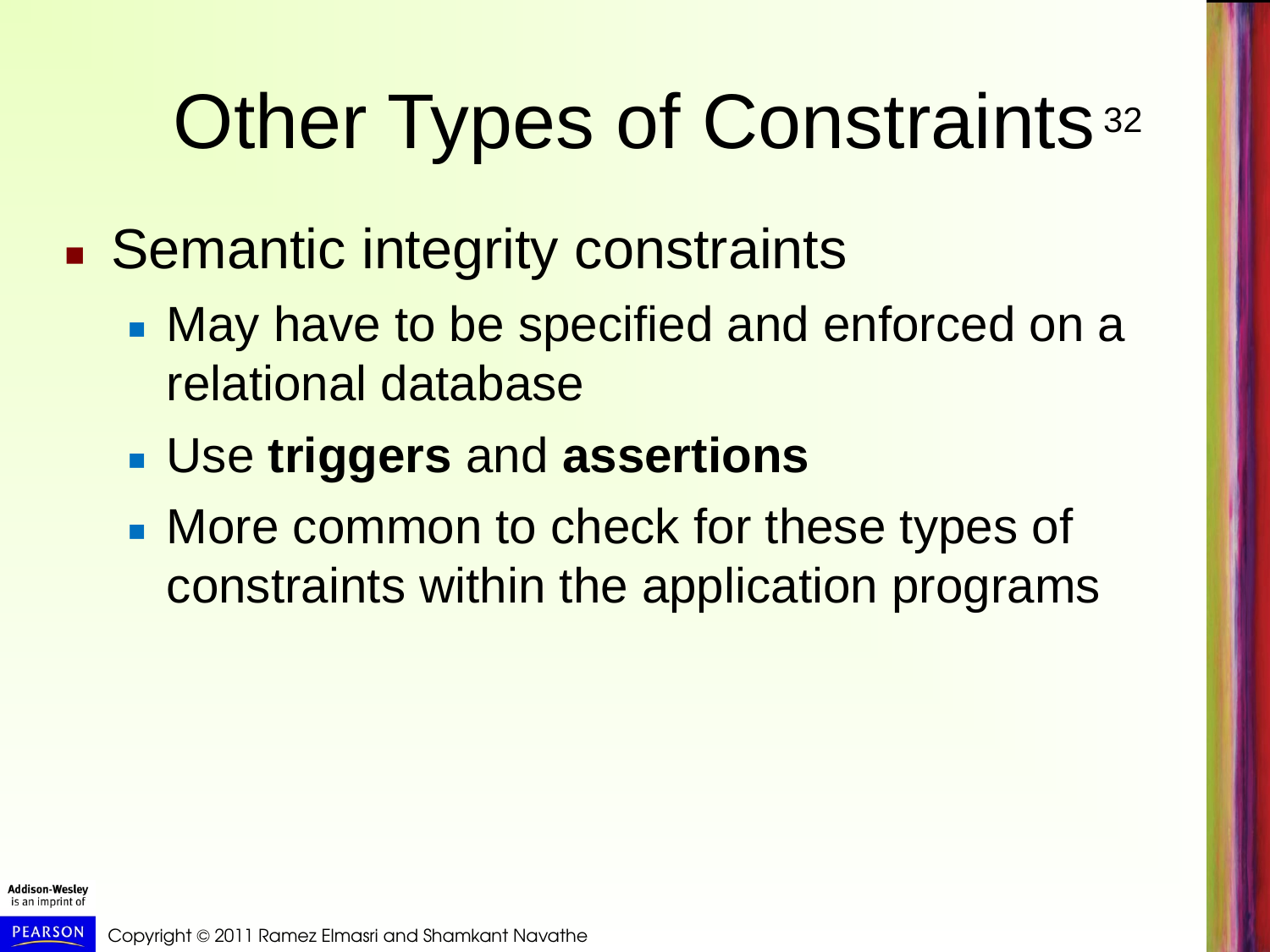

# Other Types of Constraints
Semantic integrity constraints
May have to be specified and enforced on a relational database
Use triggers and assertions
More common to check for these types of constraints within the application programs